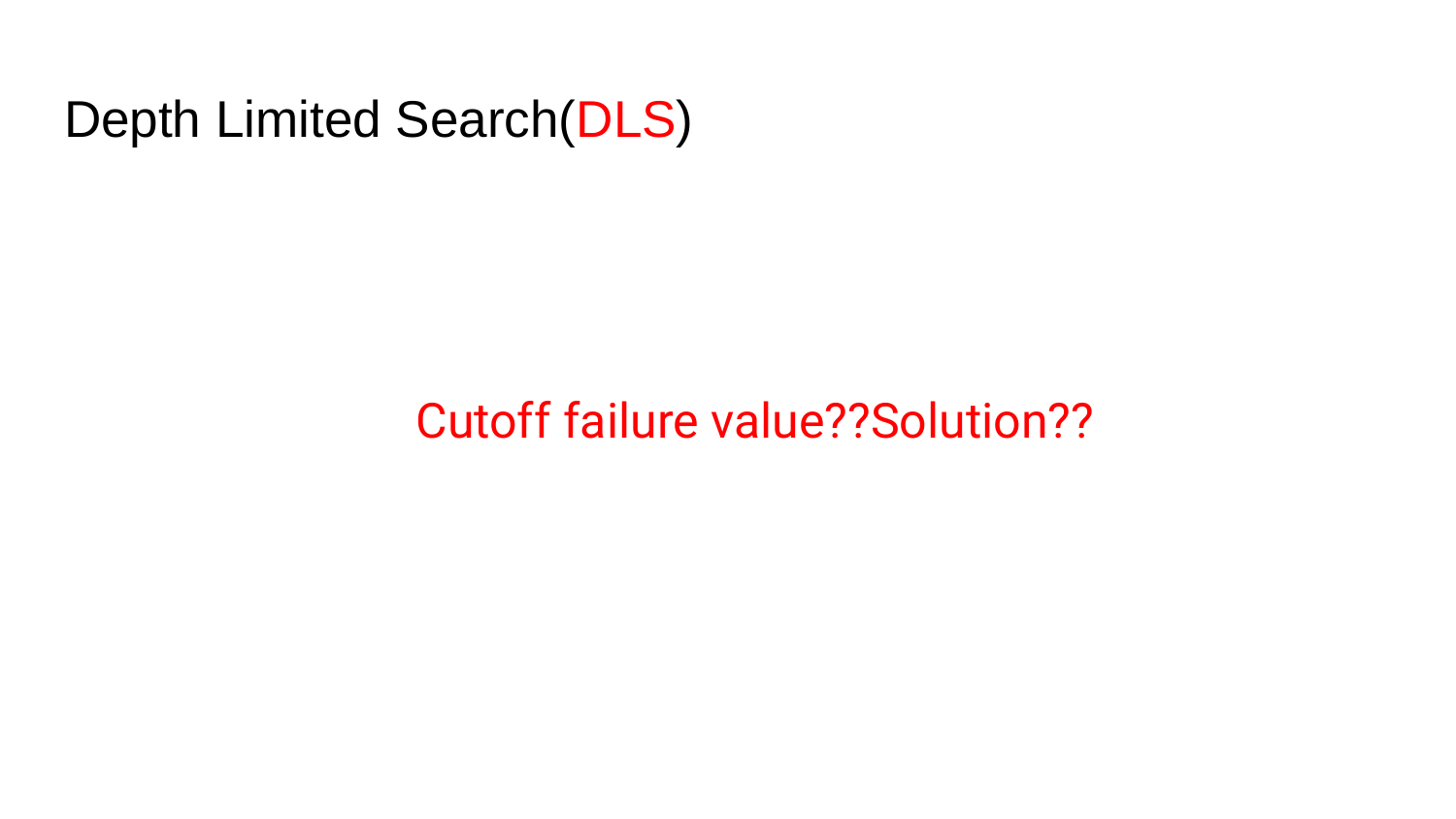

# Depth Limited Search(DLS)

                             Cutoff failure value??Solution??